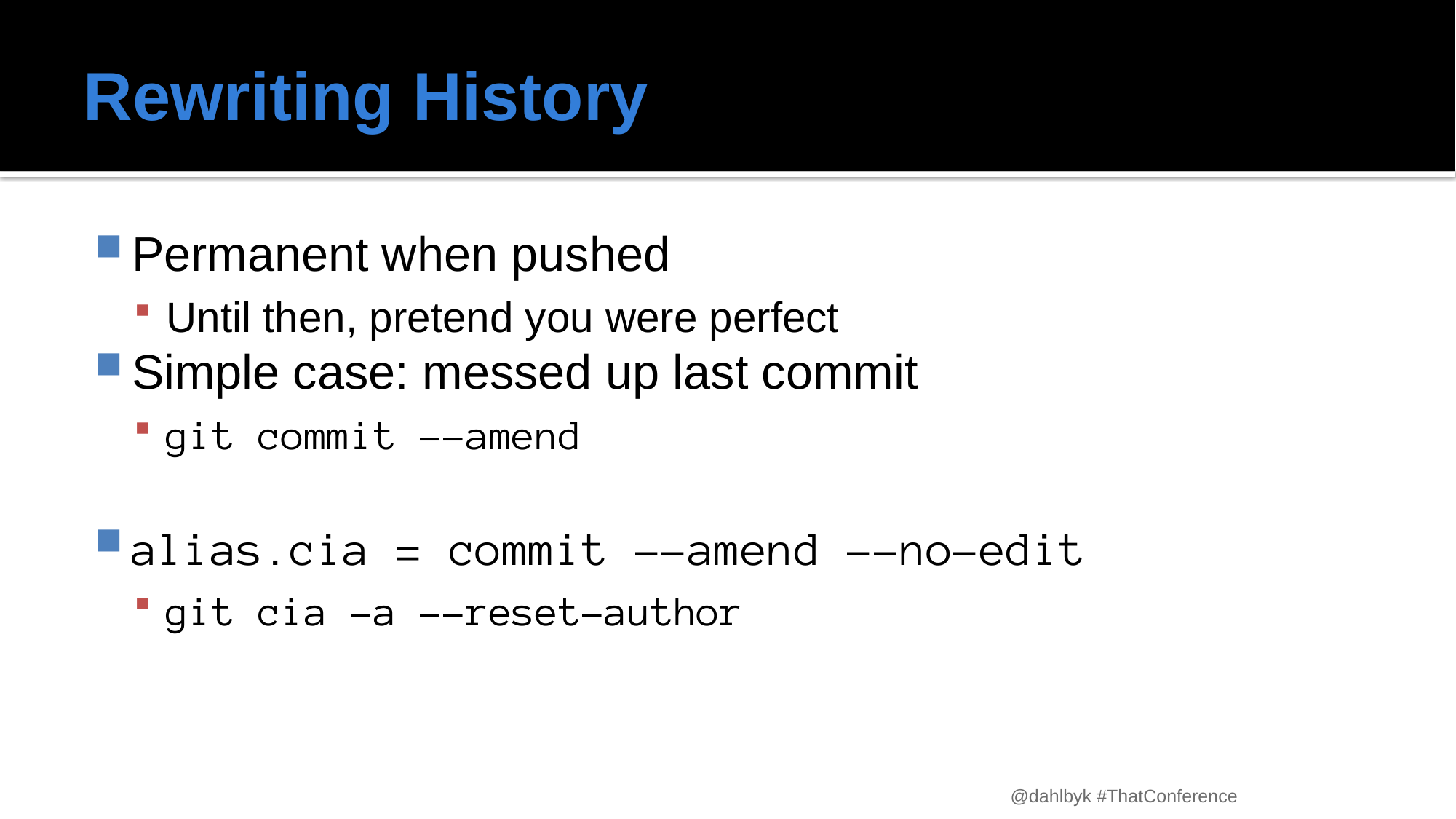

# Rewriting History
Permanent when pushed
Until then, pretend you were perfect
Simple case: messed up last commit
git commit --amend

alias.cia = commit --amend --no-edit
git cia -a --reset-author
@dahlbyk #ThatConference